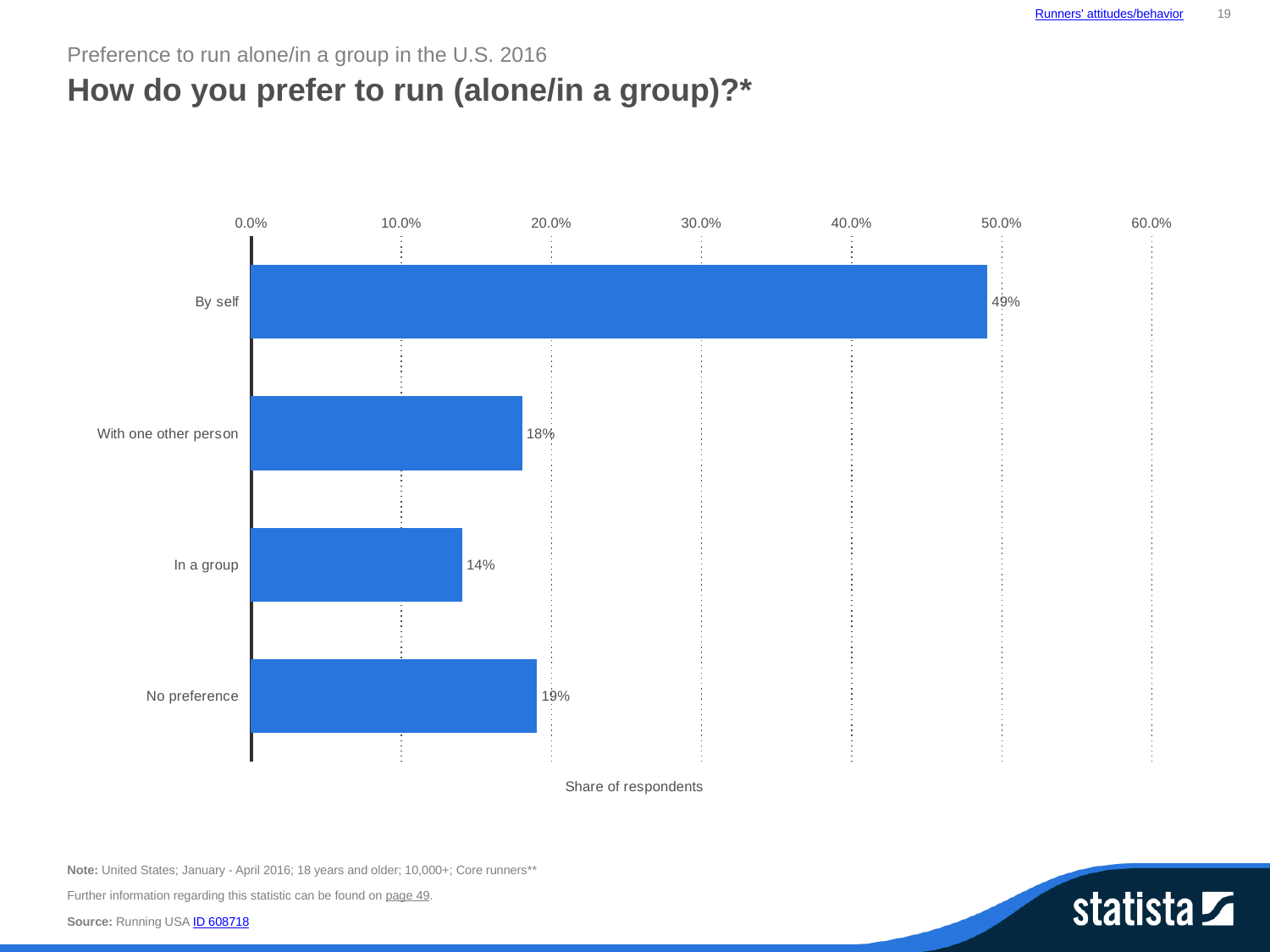

Runners' attitudes/behavior
19
Preference to run alone/in a group in the U.S. 2016
How do you prefer to run (alone/in a group)?*

### Chart:

| Category | data |
|---|---|
| By self | 0.49 |
| With one other person | 0.18 |
| In a group | 0.14 |
| No preference | 0.19 |
Note: United States; January - April 2016; 18 years and older; 10,000+; Core runners**

Further information regarding this statistic can be found on page 49.
Source: Running USA ID 608718